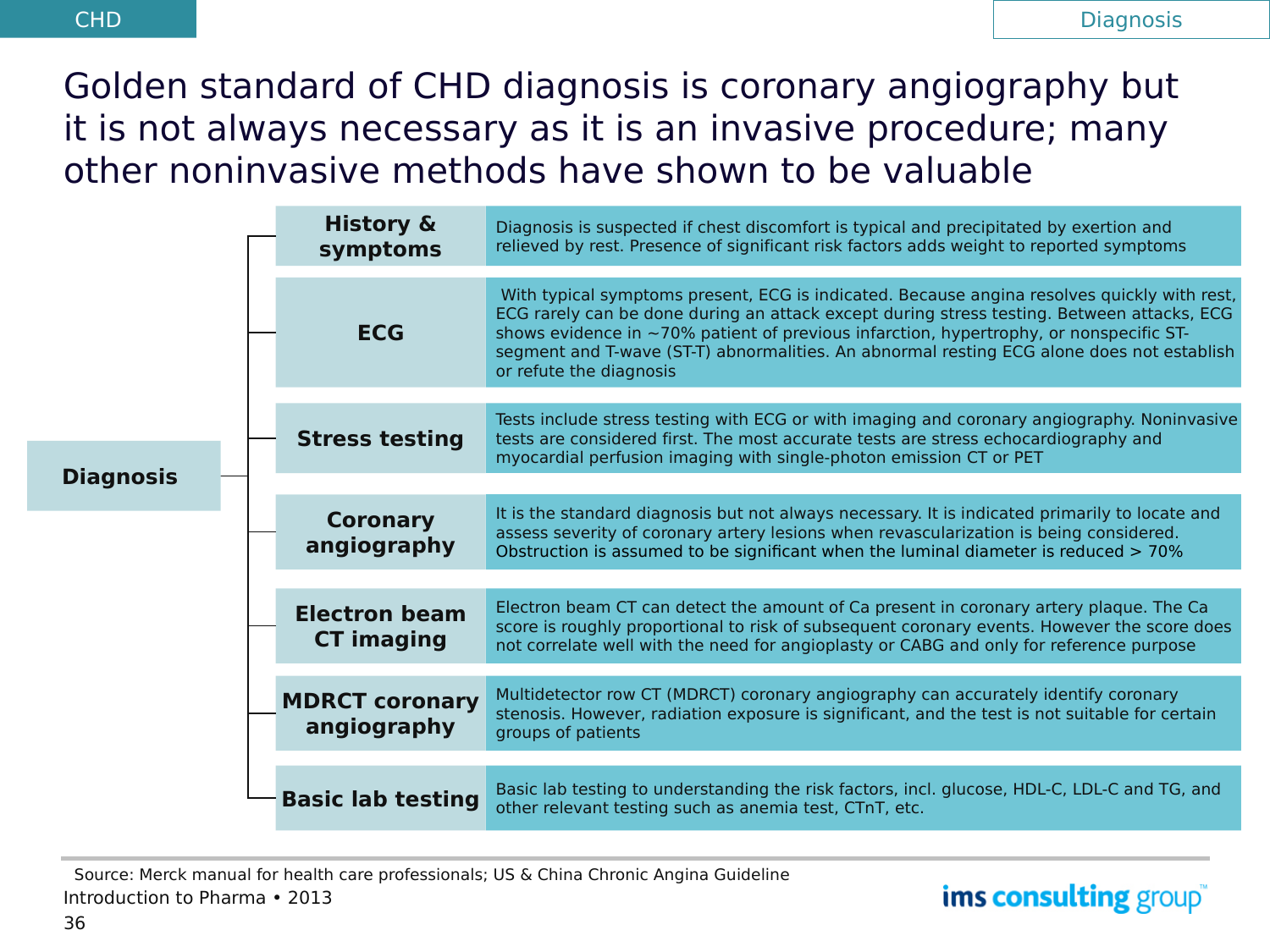

CHD
Diagnosis
# Golden standard of CHD diagnosis is coronary angiography but it is not always necessary as it is an invasive procedure; many other noninvasive methods have shown to be valuable
History & symptoms
Diagnosis is suspected if chest discomfort is typical and precipitated by exertion and relieved by rest. Presence of significant risk factors adds weight to reported symptoms
 With typical symptoms present, ECG is indicated. Because angina resolves quickly with rest, ECG rarely can be done during an attack except during stress testing. Between attacks, ECG shows evidence in ~70% patient of previous infarction, hypertrophy, or nonspecific ST-segment and T-wave (ST-T) abnormalities. An abnormal resting ECG alone does not establish or refute the diagnosis
ECG
Tests include stress testing with ECG or with imaging and coronary angiography. Noninvasive tests are considered first. The most accurate tests are stress echocardiography and myocardial perfusion imaging with single-photon emission CT or PET
Stress testing
Diagnosis
It is the standard diagnosis but not always necessary. It is indicated primarily to locate and assess severity of coronary artery lesions when revascularization is being considered. Obstruction is assumed to be significant when the luminal diameter is reduced > 70%
Coronary angiography
Electron beam CT can detect the amount of Ca present in coronary artery plaque. The Ca score is roughly proportional to risk of subsequent coronary events. However the score does not correlate well with the need for angioplasty or CABG and only for reference purpose
Electron beam CT imaging
Multidetector row CT (MDRCT) coronary angiography can accurately identify coronary stenosis. However, radiation exposure is significant, and the test is not suitable for certain groups of patients
MDRCT coronary angiography
Basic lab testing
Basic lab testing to understanding the risk factors, incl. glucose, HDL-C, LDL-C and TG, and other relevant testing such as anemia test, CTnT, etc.
Source: Merck manual for health care professionals; US & China Chronic Angina Guideline
Introduction to Pharma • 2013